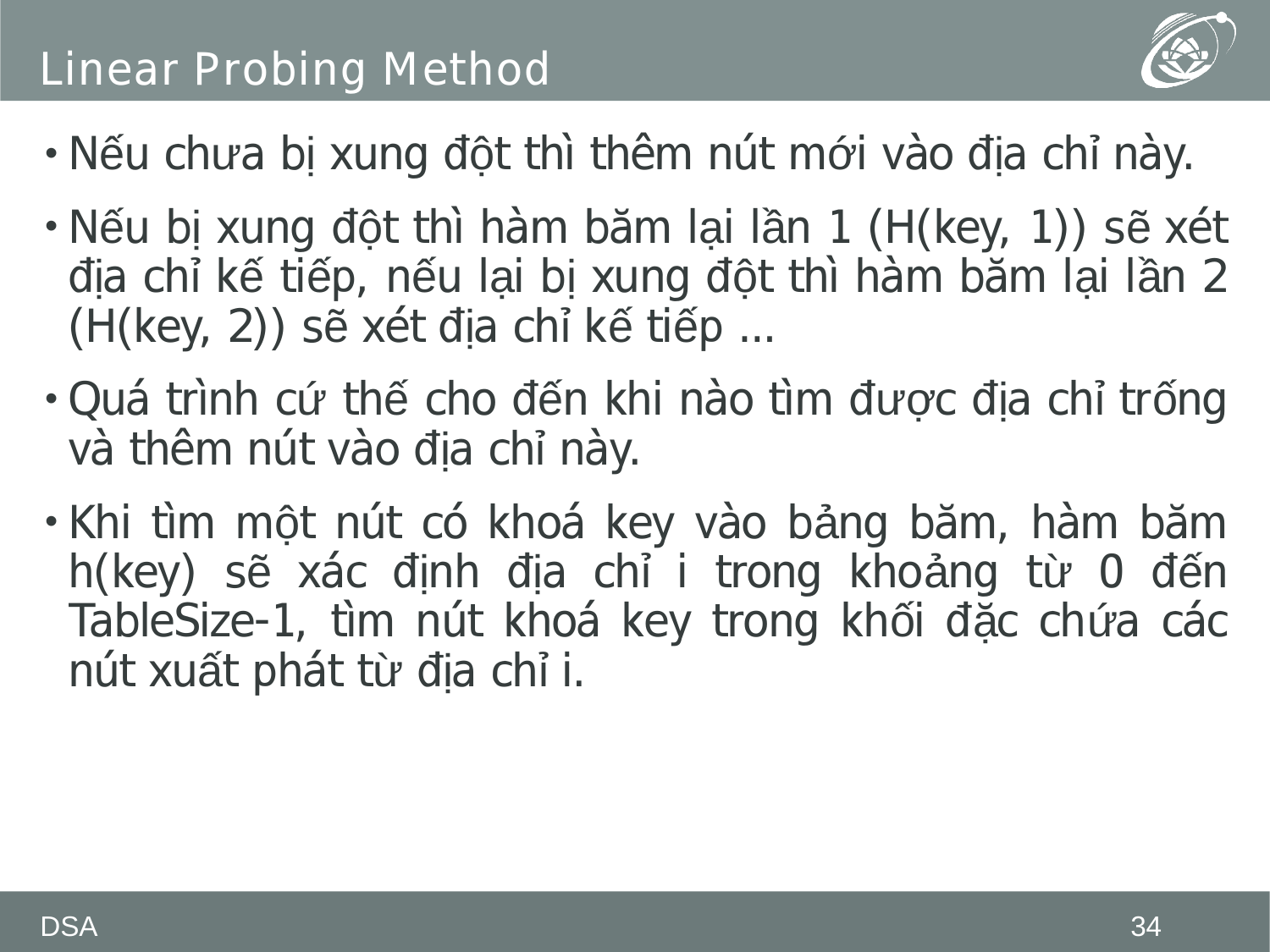

# Linear Probing Method
Nếu chưa bị xung đột thì thêm nút mới vào địa chỉ này.
Nếu bị xung đột thì hàm băm lại lần 1 (H(key, 1)) sẽ xét địa chỉ kế tiếp, nếu lại bị xung đột thì hàm băm lại lần 2 (H(key, 2)) sẽ xét địa chỉ kế tiếp …
Quá trình cứ thế cho đến khi nào tìm được địa chỉ trống và thêm nút vào địa chỉ này.
Khi tìm một nút có khoá key vào bảng băm, hàm băm h(key) sẽ xác định địa chỉ i trong khoảng từ 0 đến TableSize-1, tìm nút khoá key trong khối đặc chứa các nút xuất phát từ địa chỉ i.

DSA
34